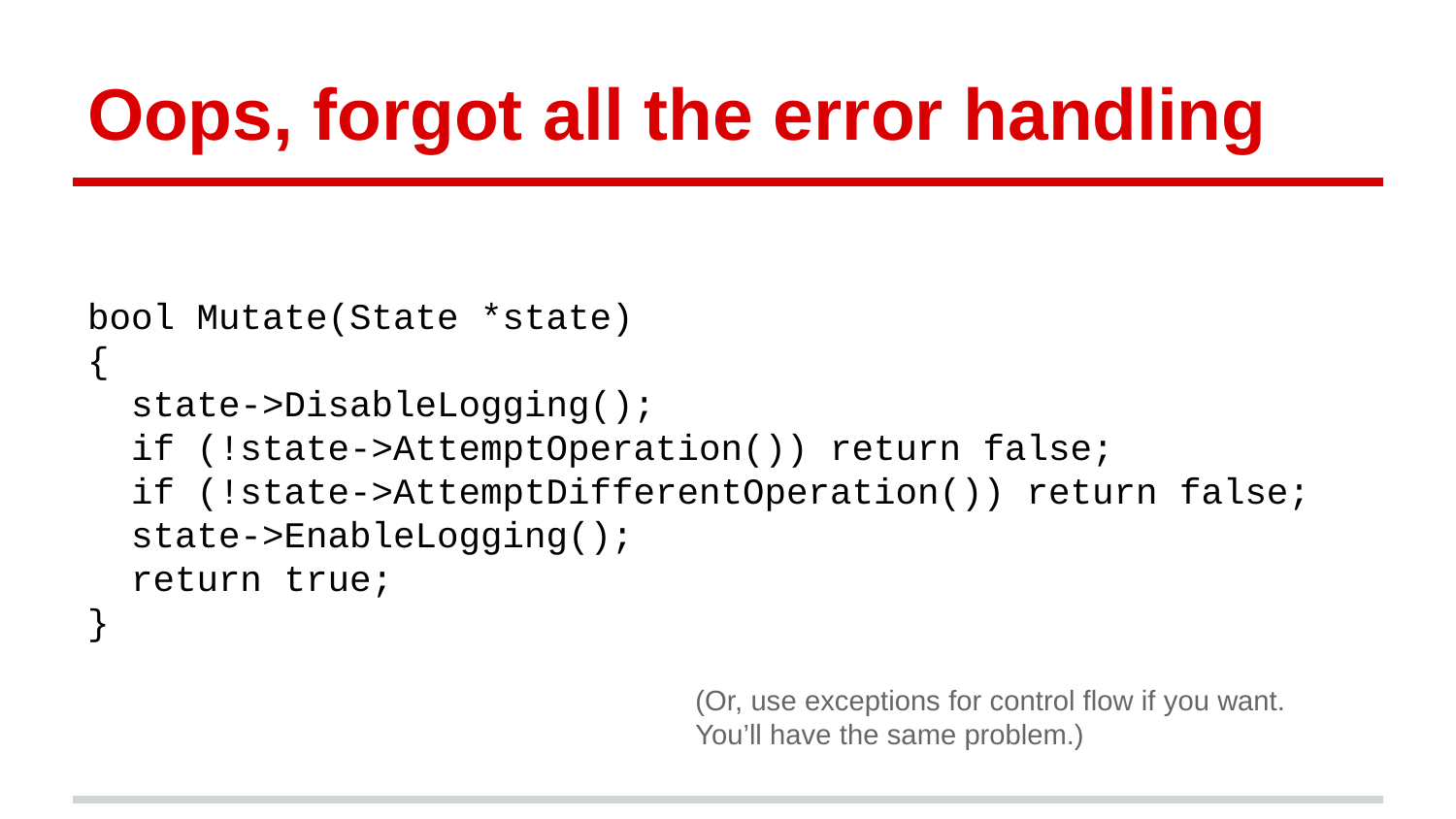

# Oops, forgot all the error handling
bool Mutate(State *state)
{
  state->DisableLogging();
  if (!state->AttemptOperation()) return false;
  if (!state->AttemptDifferentOperation()) return false;
  state->EnableLogging();
  return true;
}
(Or, use exceptions for control flow if you want.
You’ll have the same problem.)